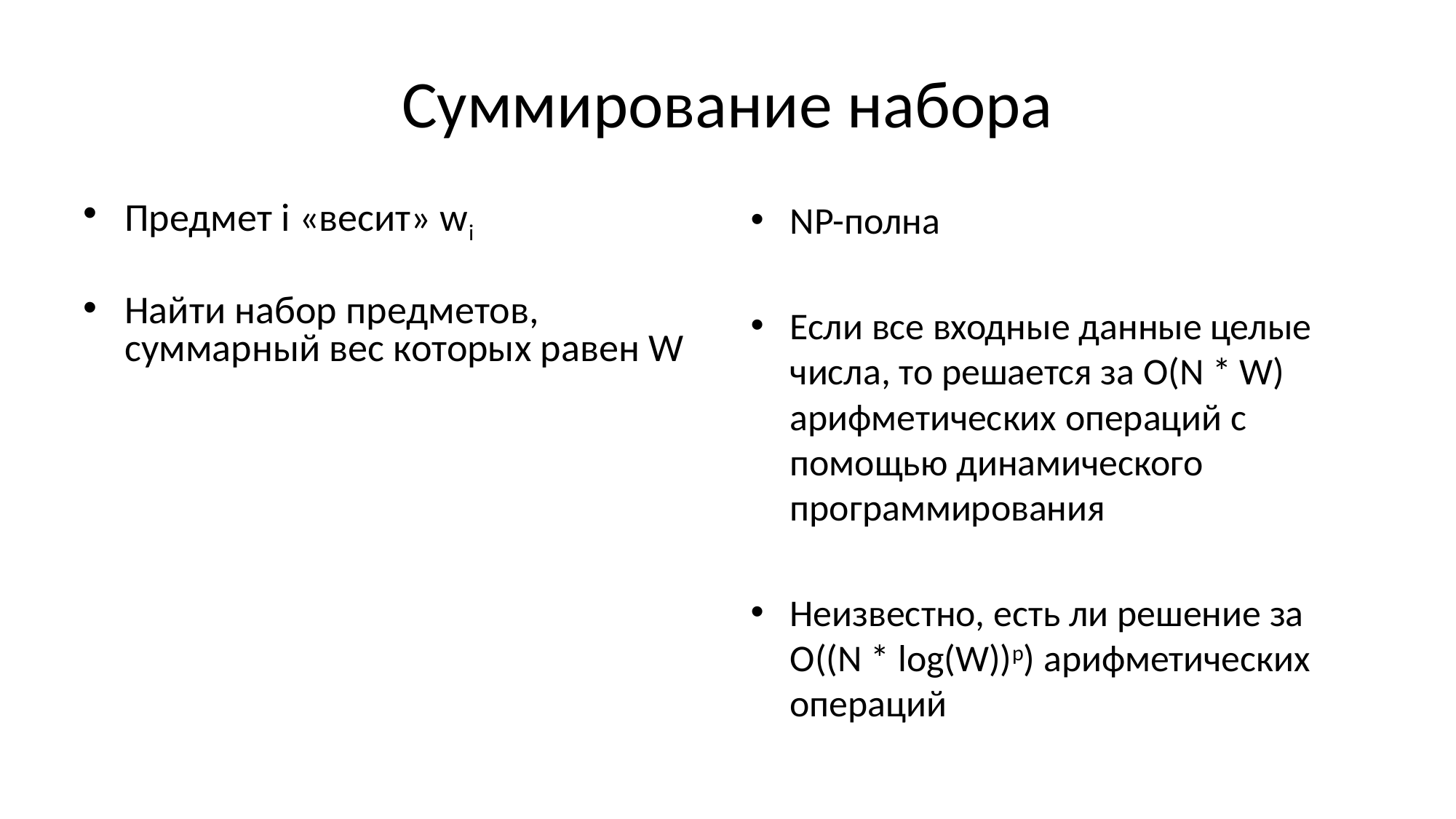

# Суммирование набора
Предмет i «весит» wi

Найти набор предметов, суммарный вес которых равен W

NP-полна

Если все входные данные целые числа, то решается за O(N * W) арифметических операций с помощью динамического программирования

Неизвестно, есть ли решение за O((N * log(W))p) арифметических операций